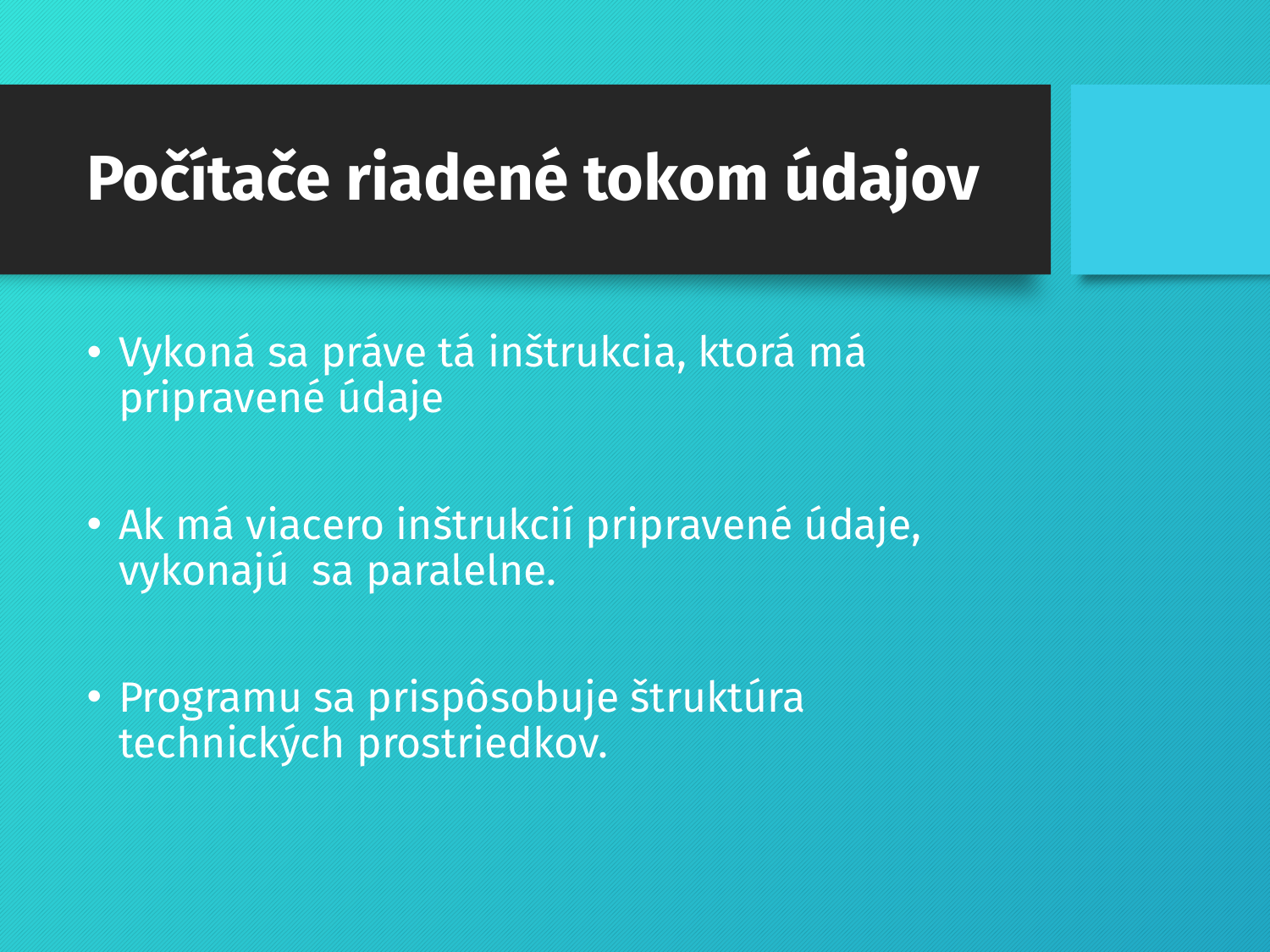

# Počítače riadené tokom údajov
Vykoná sa práve tá inštrukcia, ktorá má pripravené údaje

Ak má viacero inštrukcií pripravené údaje, vykonajú  sa paralelne.

Programu sa prispôsobuje štruktúra technických prostriedkov.